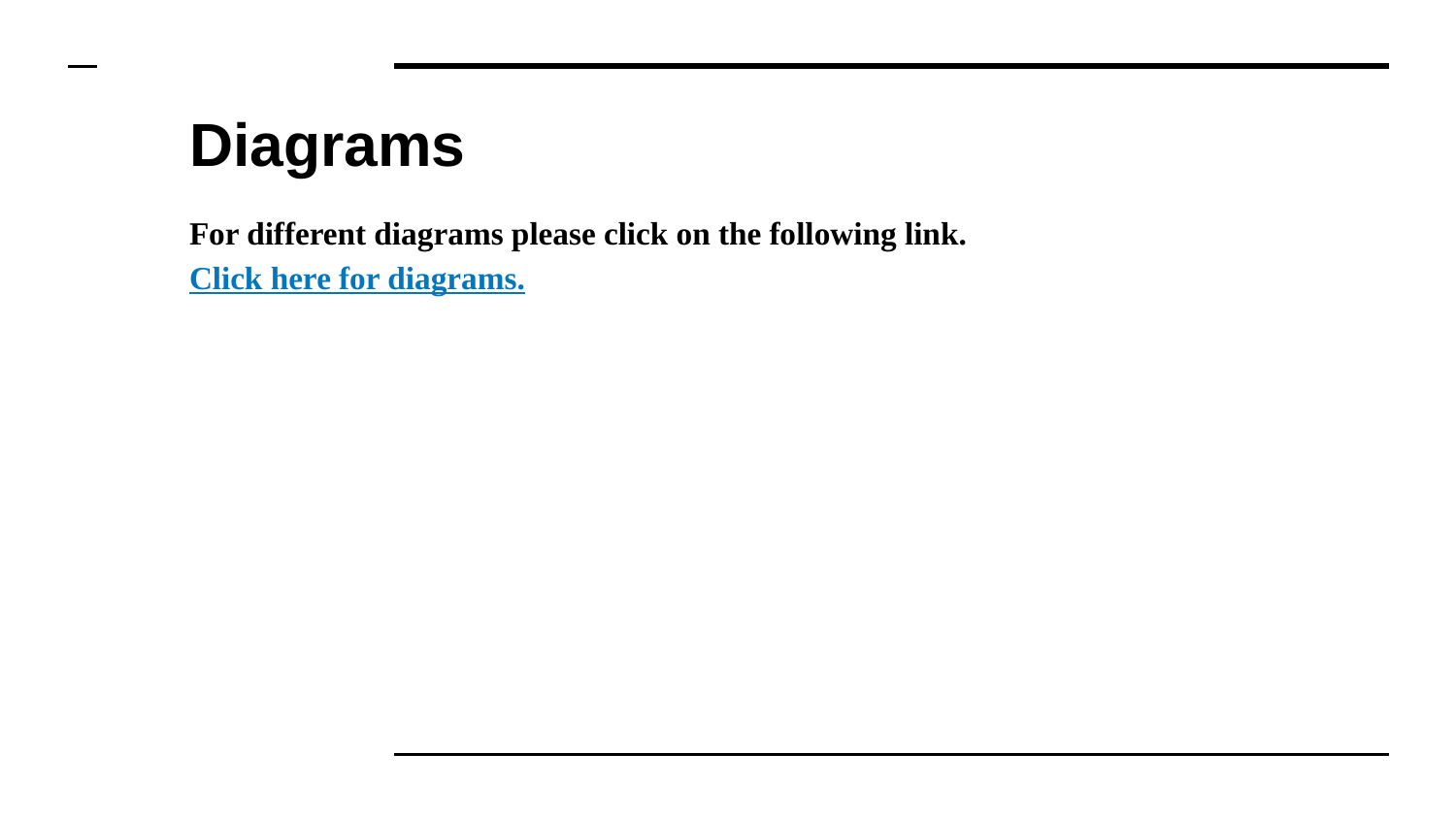

# Diagrams
For different diagrams please click on the following link.
Click here for diagrams.